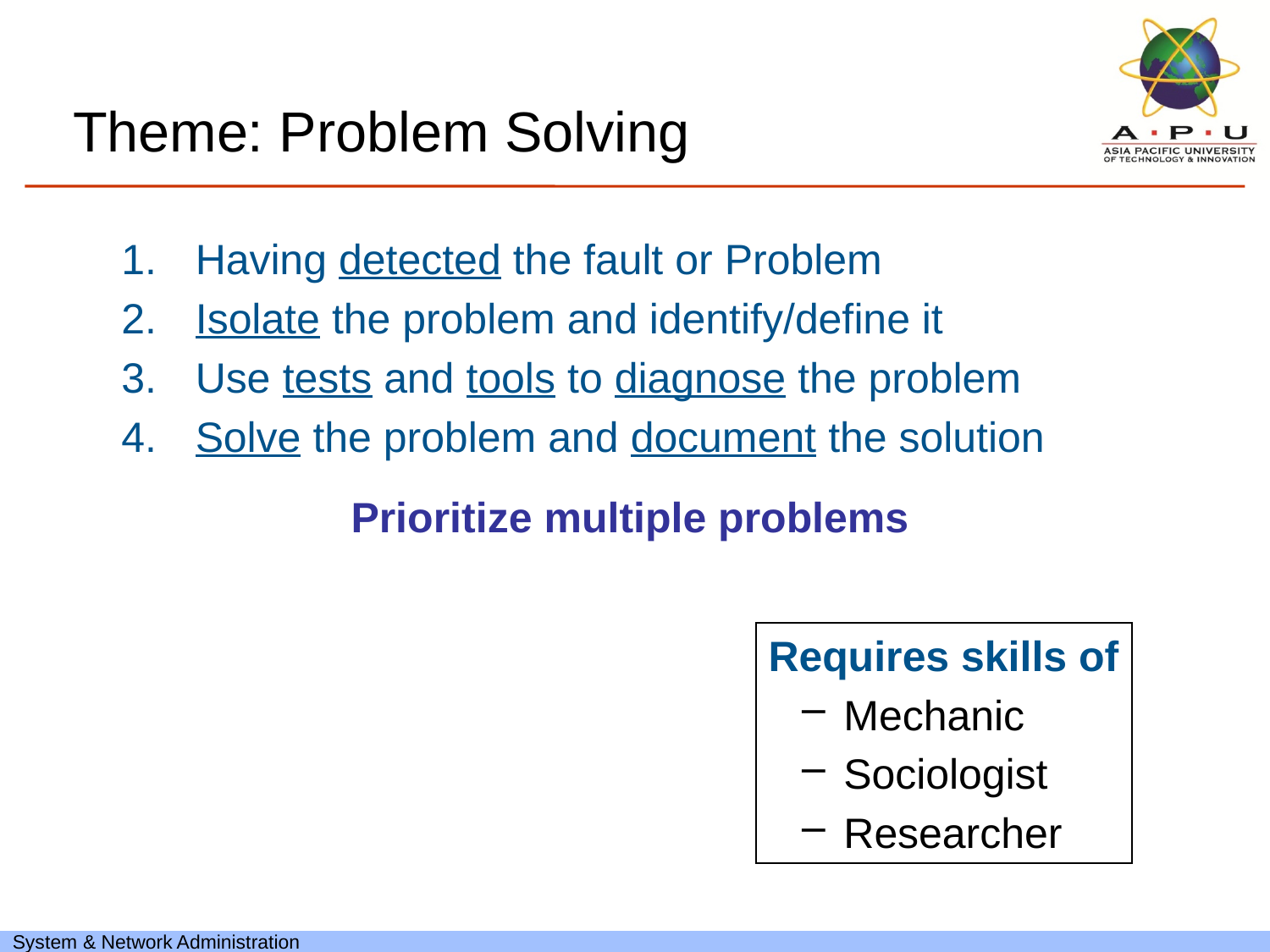

# Theme: Problem Solving
Having detected the fault or Problem
Isolate the problem and identify/define it
Use tests and tools to diagnose the problem
Solve the problem and document the solution
Prioritize multiple problems
Requires skills of
 Mechanic
 Sociologist
 Researcher